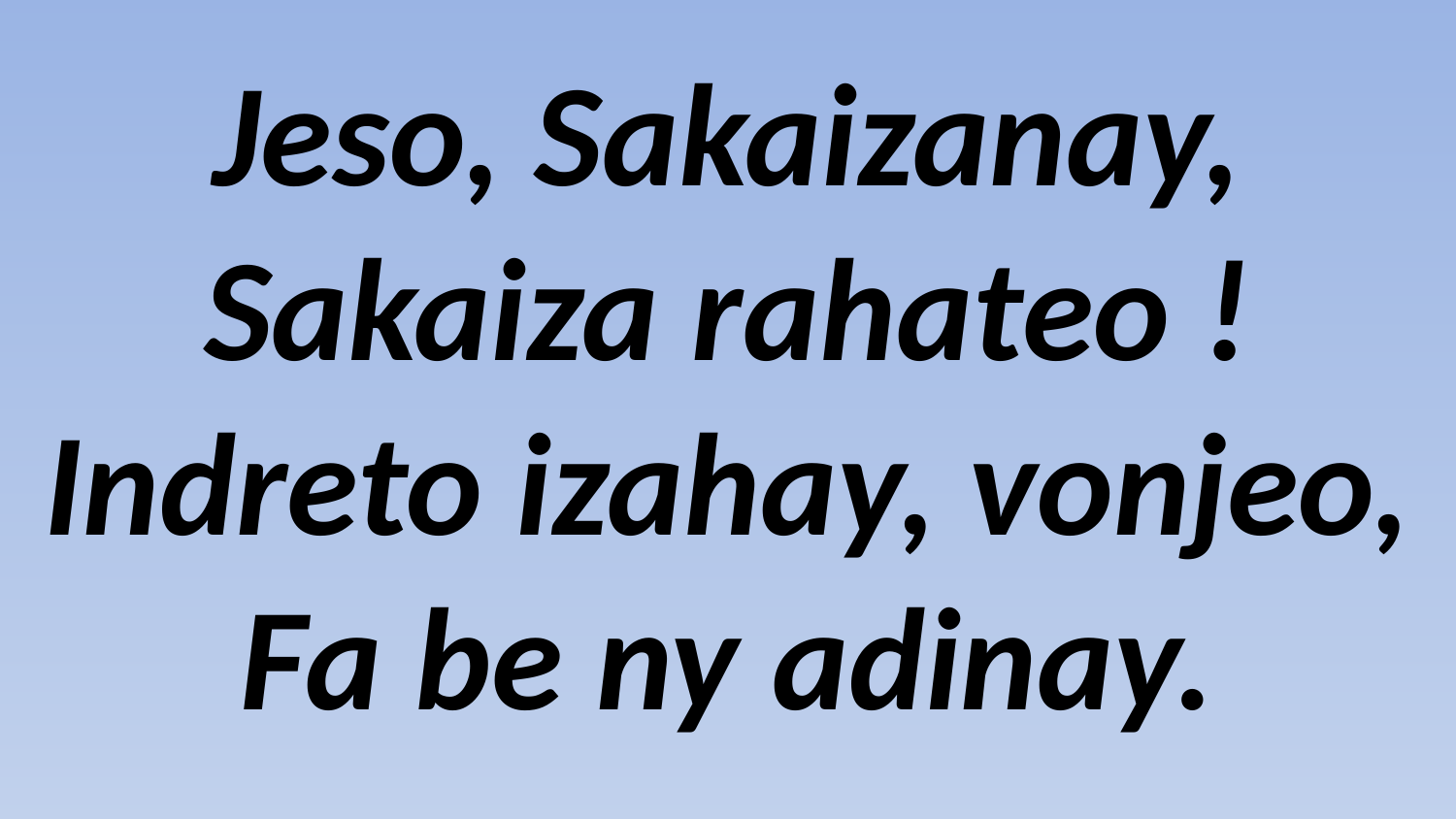

# Jeso, Sakaizanay, Sakaiza rahateo ! Indreto izahay, vonjeo, Fa be ny adinay.